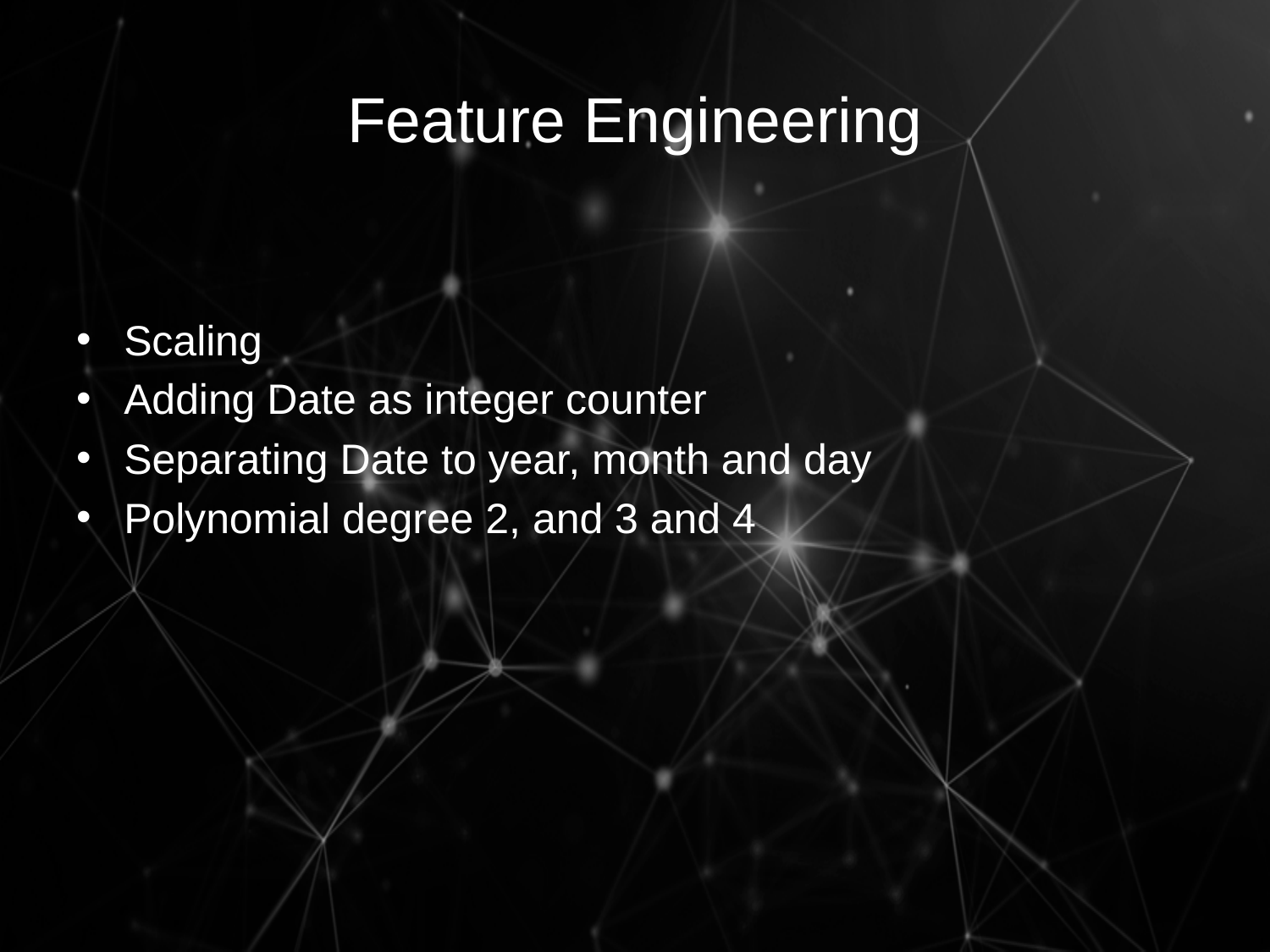

# Feature Engineering
Scaling
Adding Date as integer counter
Separating Date to year, month and day
Polynomial degree 2, and 3 and 4